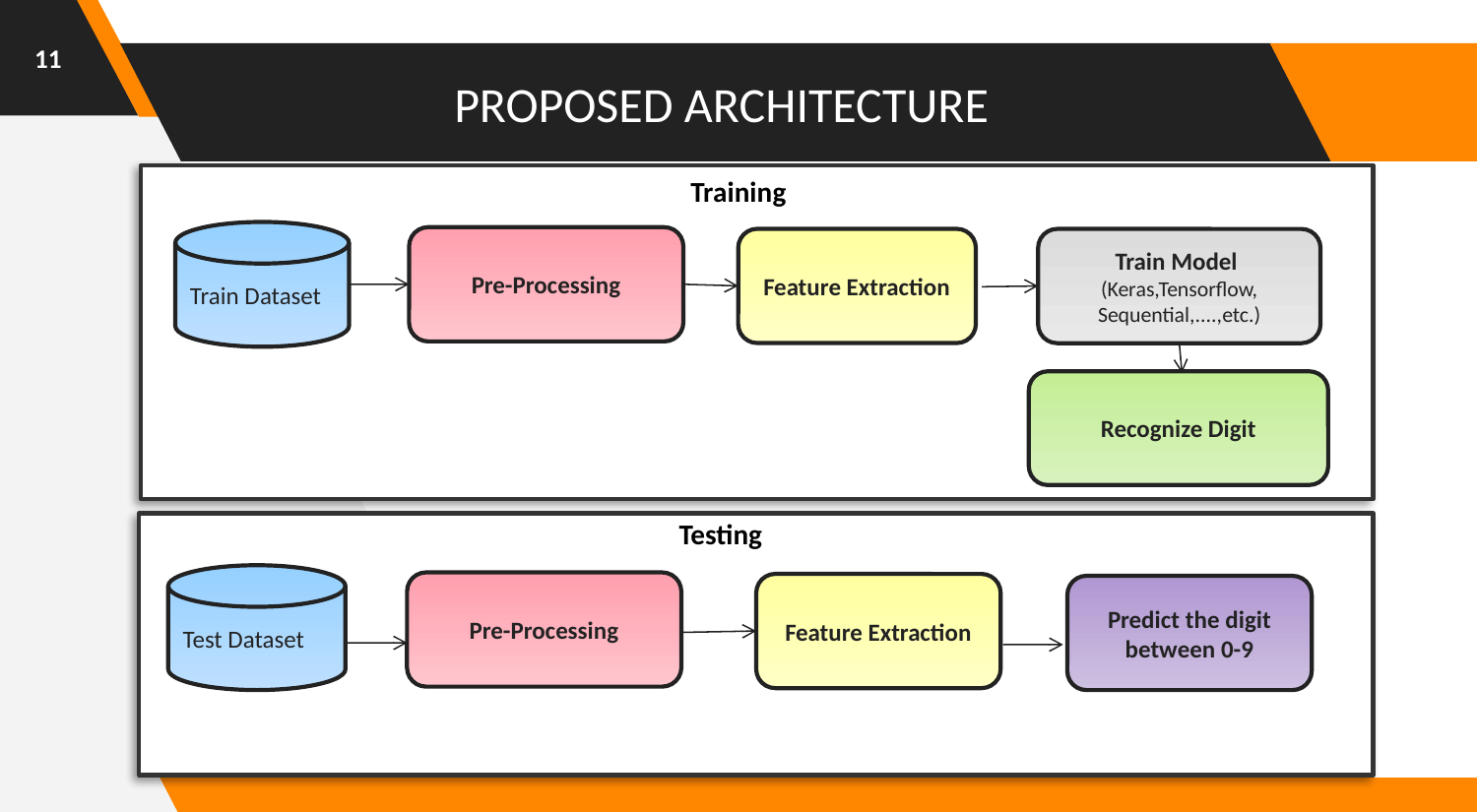

11
# PROPOSED ARCHITECTURE

Training
Train Dataset
Pre-Processing
Feature Extraction
Train Model
(Keras,Tensorflow, Sequential,....,etc.)
Recognize Digit
Testing

Test Dataset
Pre-Processing
Feature Extraction
Predict the digit between 0-9